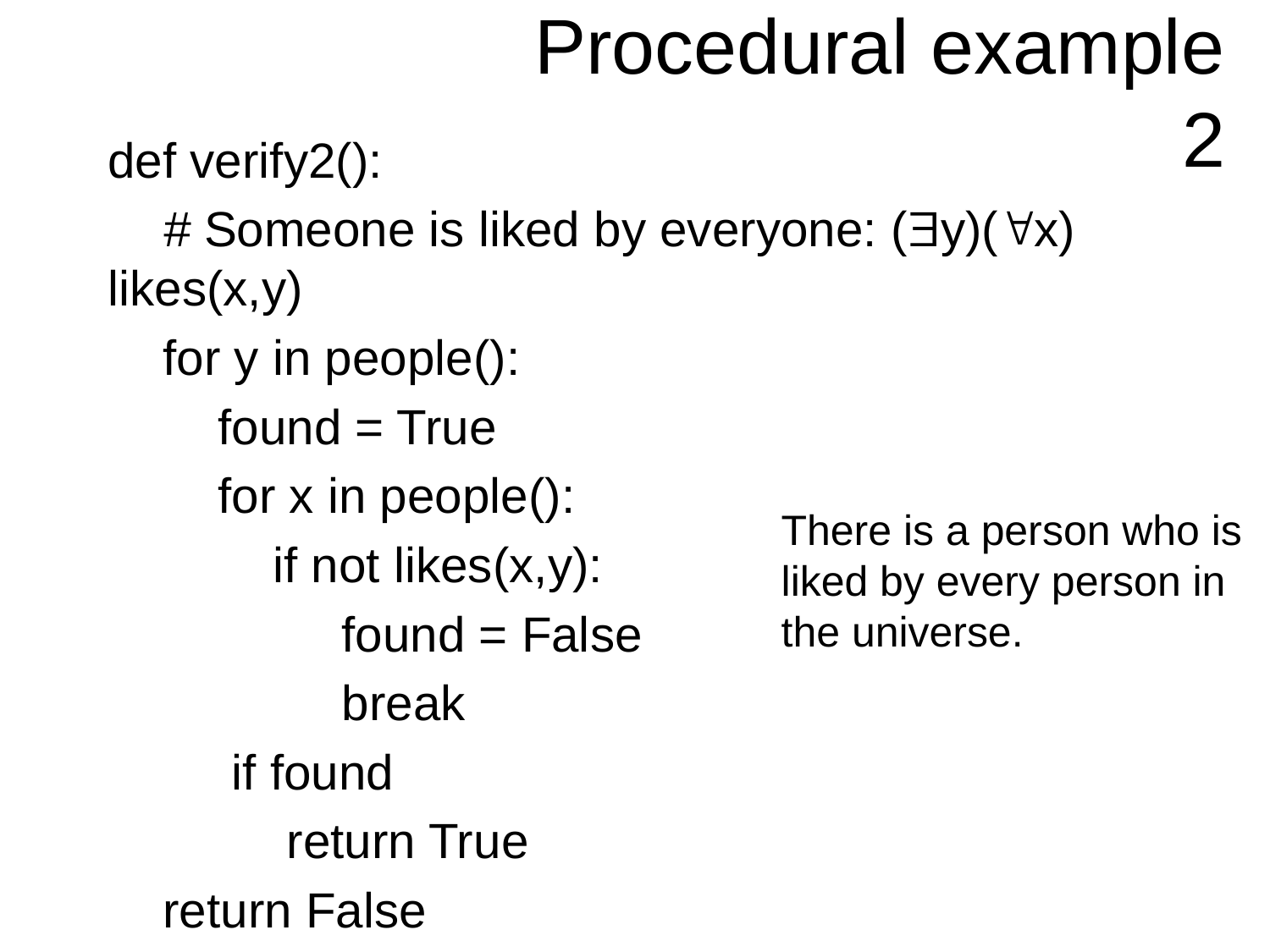

# Procedural example 2

def verify2():
    # Someone is liked by everyone: (∃y)(∀x) likes(x,y)
    for y in people():
        found = True
        for x in people():
            if not likes(x,y):
                 found = False
                 break
         if found
             return True
    return False

There is a person who is
liked by every person in
the universe.